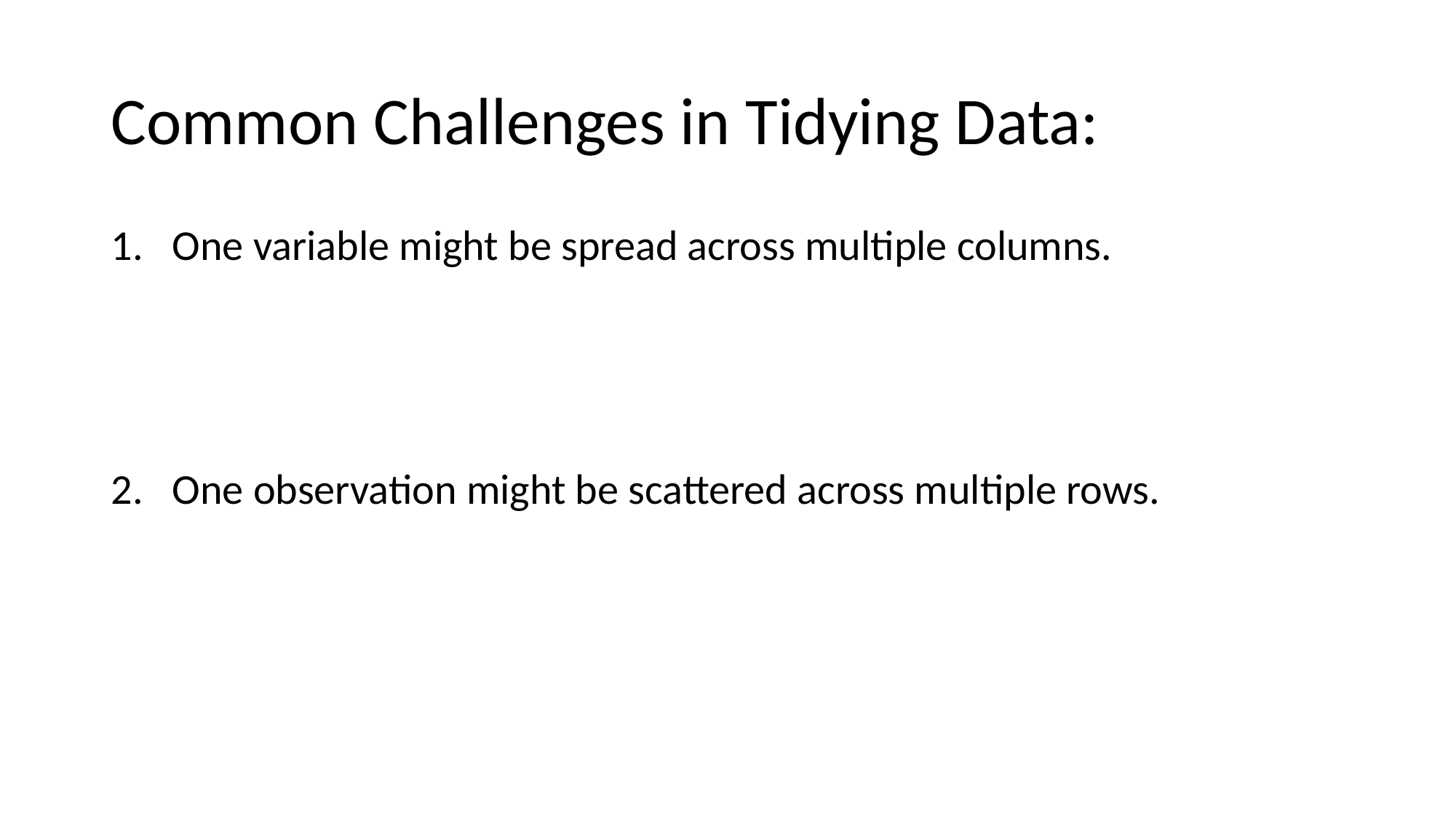

# Common Challenges in Tidying Data:
One variable might be spread across multiple columns.

One observation might be scattered across multiple rows.